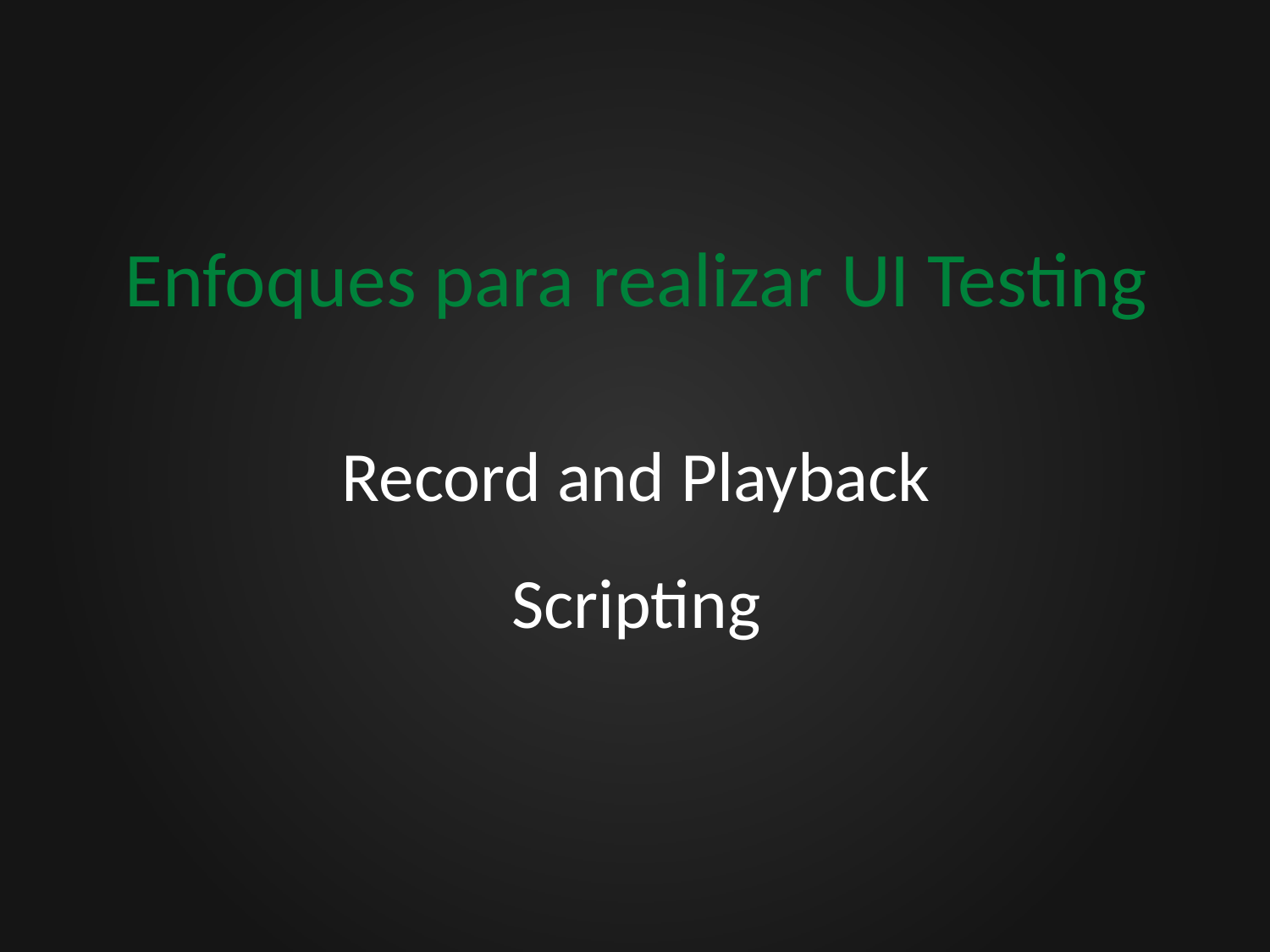

# Enfoques para realizar UI Testing
Record and Playback
Scripting